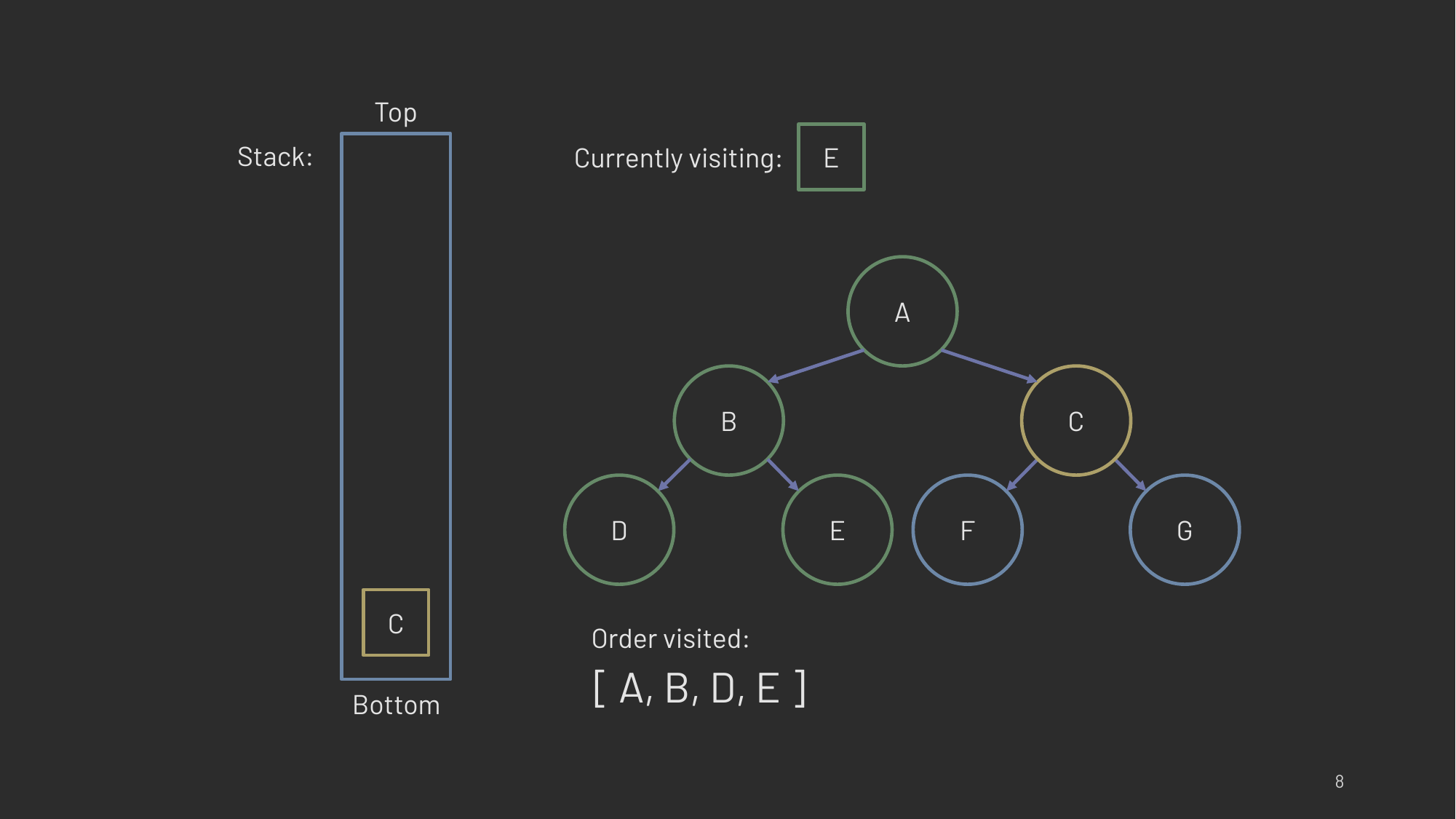

Top
E
Stack:

Currently visiting:
A
B
C
D
E
F
G
C
Order visited:
[ A, B, D, E ]
Bottom
8